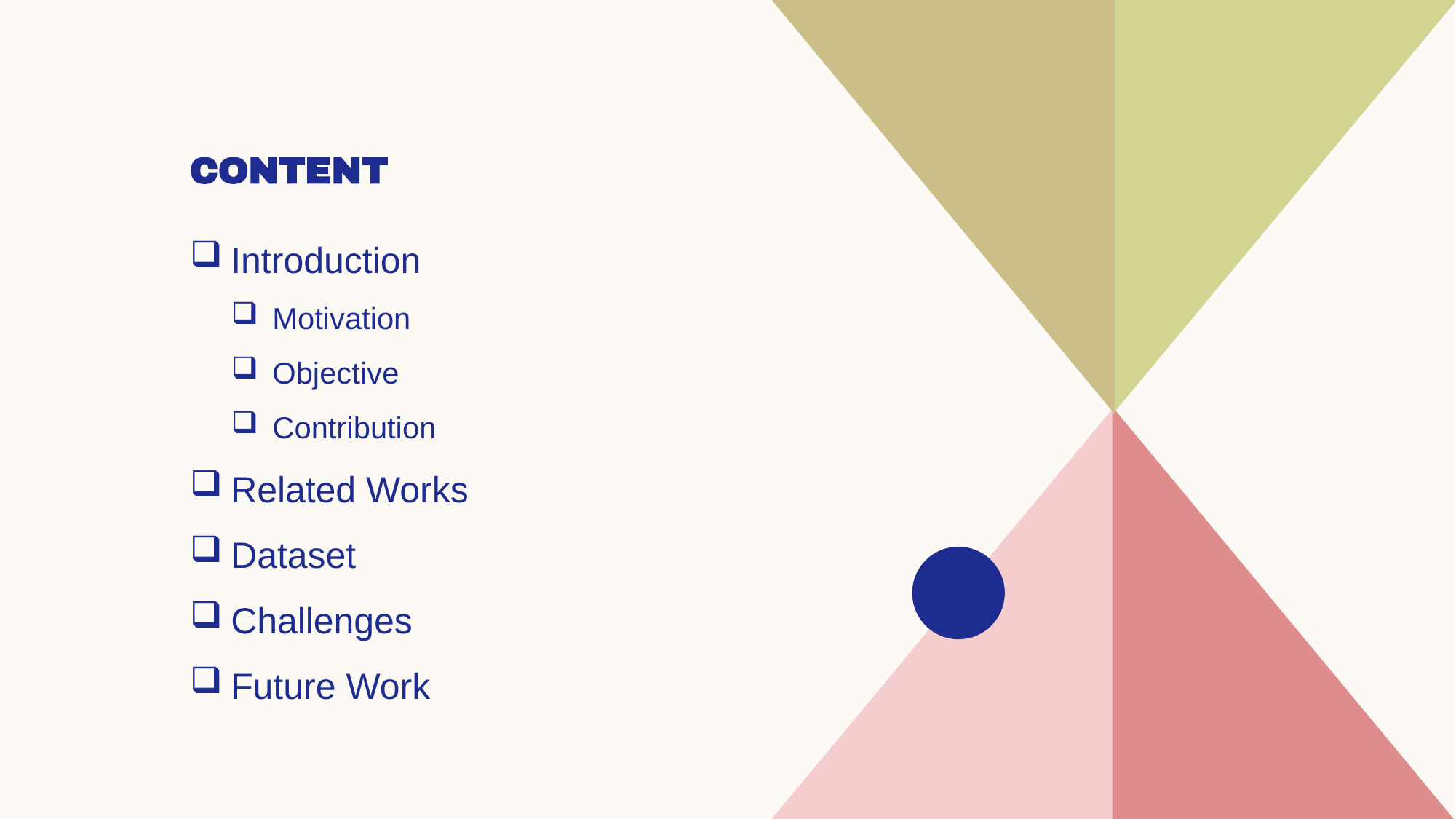

# Content
Introduction​
Motivation
Objective
Contribution
Related Works
​Dataset
Challenges
​Future Work